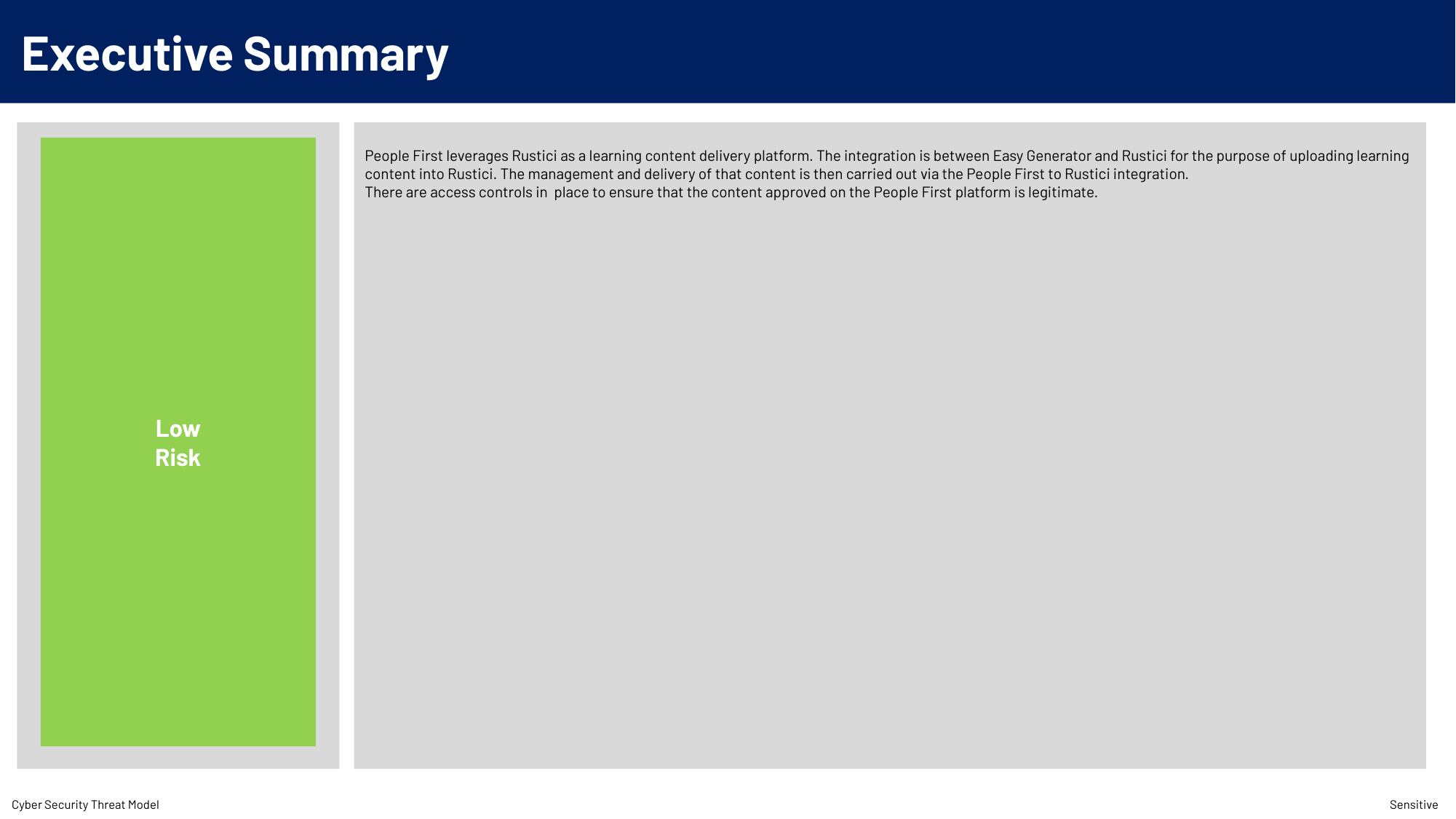

Executive Summary

People First leverages Rustici as a learning content delivery platform. The integration is between Easy Generator and Rustici for the purpose of uploading learning content into Rustici. The management and delivery of that content is then carried out via the People First to Rustici integration.
There are access controls in  place to ensure that the content approved on the People First platform is legitimate.

Low
Risk
Cyber Security Threat Model	Sensitive